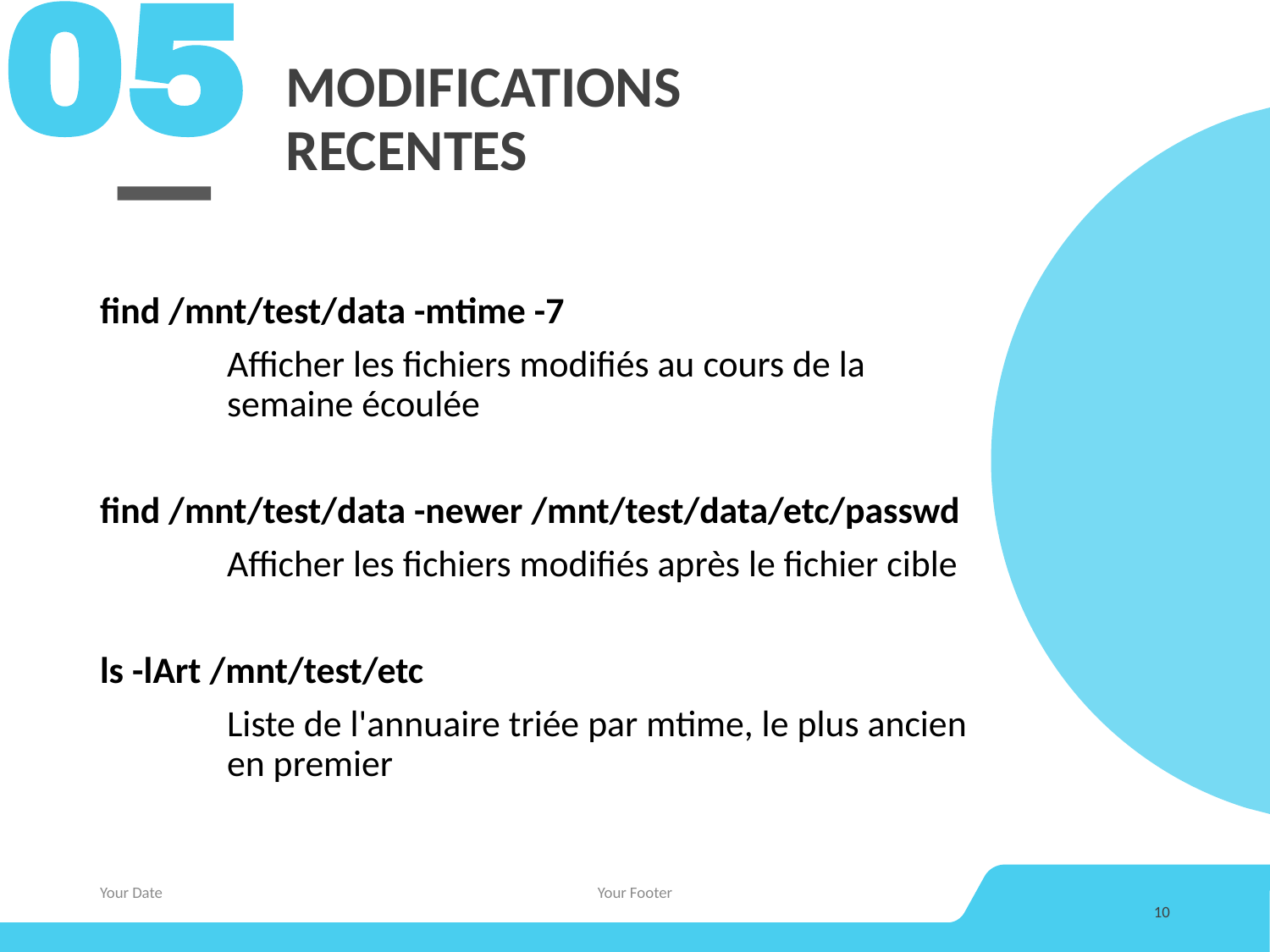

05
# MODIFICATIONS RECENTES

find /mnt/test/data -mtime -7
	Afficher les fichiers modifiés au cours de la 	semaine écoulée

find /mnt/test/data -newer /mnt/test/data/etc/passwd
 	Afficher les fichiers modifiés après le fichier cible

ls -lArt /mnt/test/etc
	Liste de l'annuaire triée par mtime, le plus ancien 	en premier
Your Date
Your Footer
10